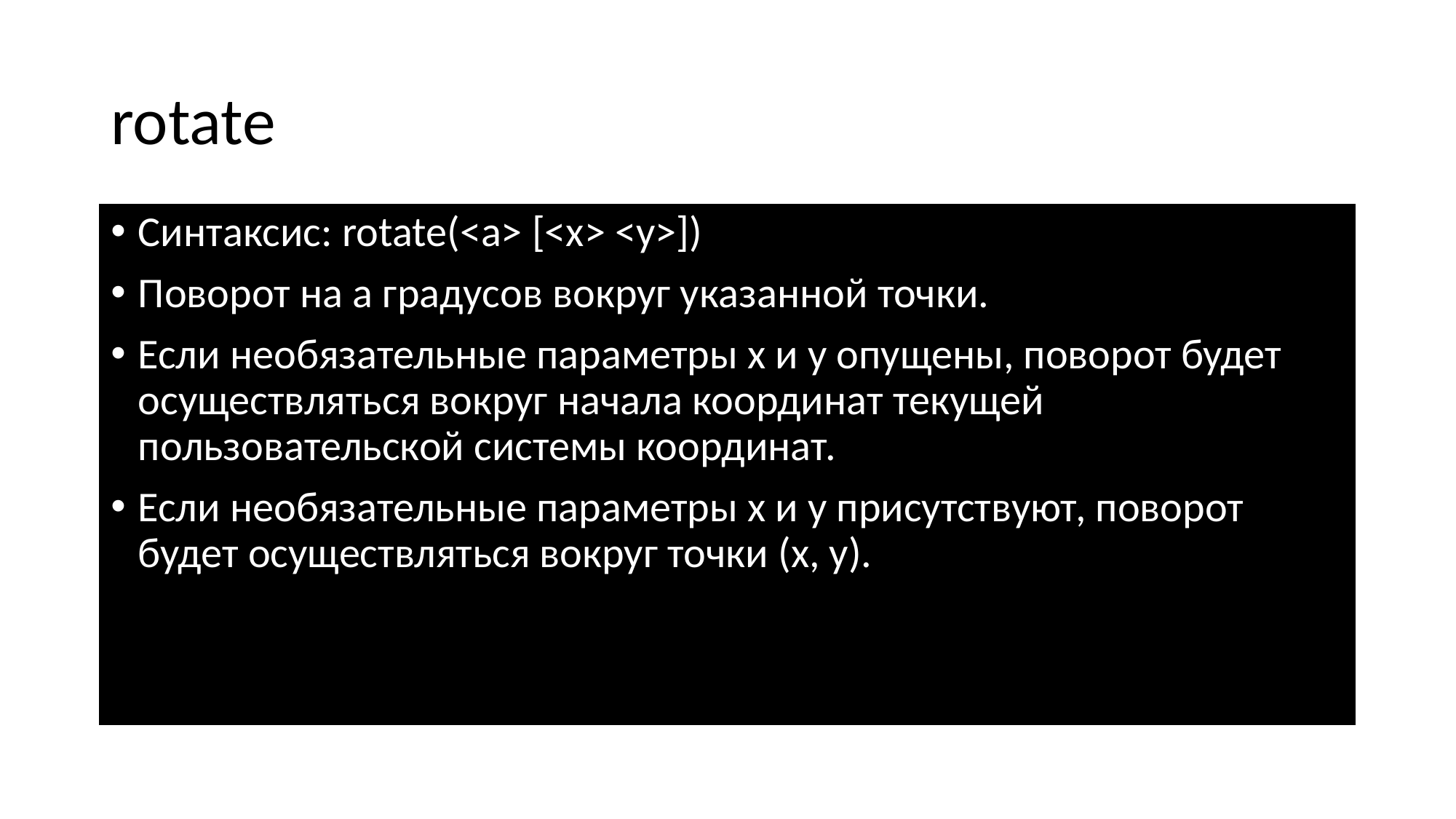

# rotate
Синтаксис: rotate(<a> [<x> <y>])
Поворот на a градусов вокруг указанной точки.
Если необязательные параметры x и y опущены, поворот будет осуществляться вокруг начала координат текущей пользовательской системы координат.
Если необязательные параметры x и y присутствуют, поворот будет осуществляться вокруг точки (x, y).